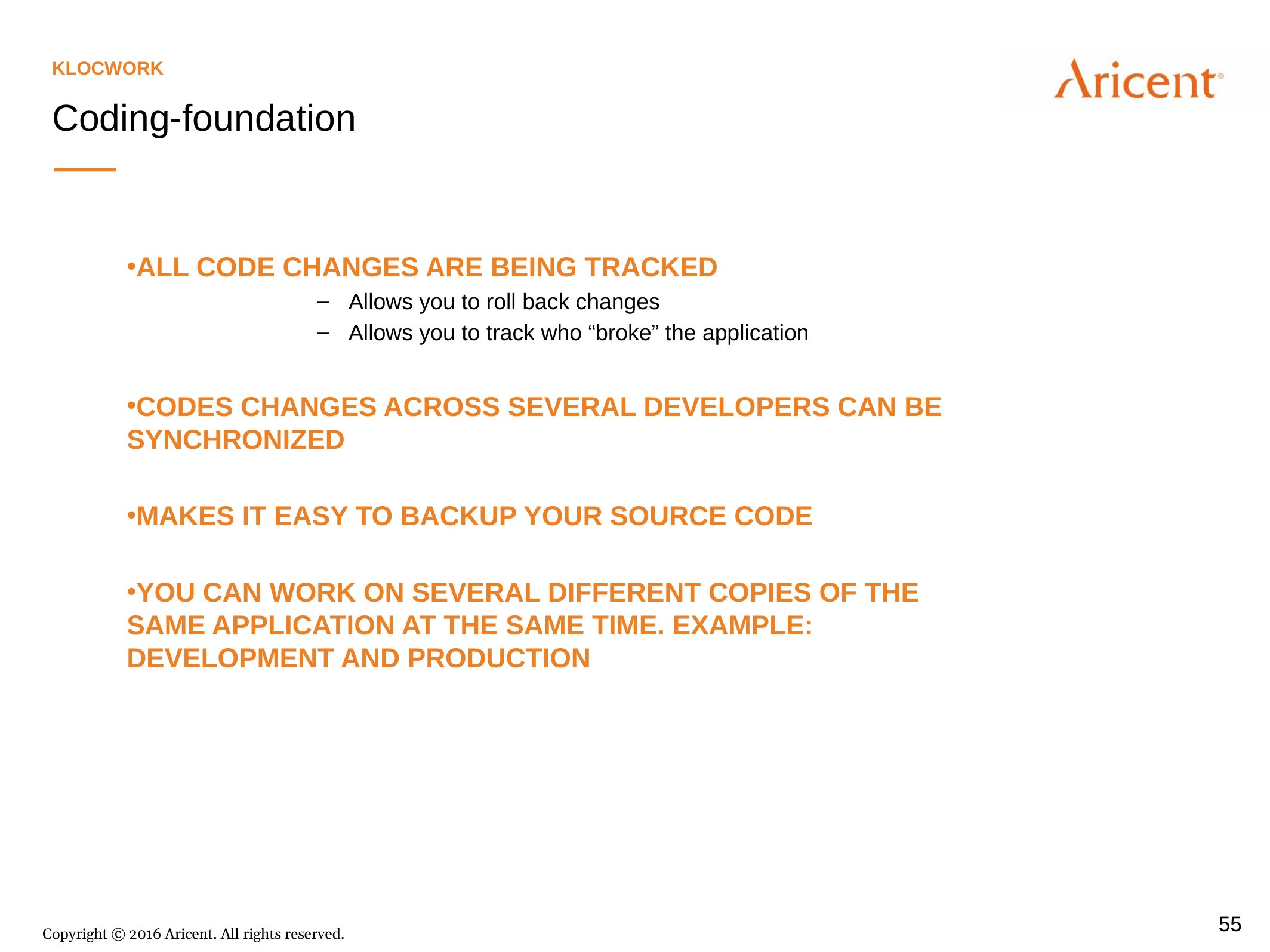

Klocwork
Coding-foundation
All code changes are being tracked
Allows you to roll back changes
Allows you to track who “broke” the application

Codes changes across several developers can be synchronized

Makes it easy to backup your source code

You can work on several different copies of the same application at the same time. Example: Development and Production